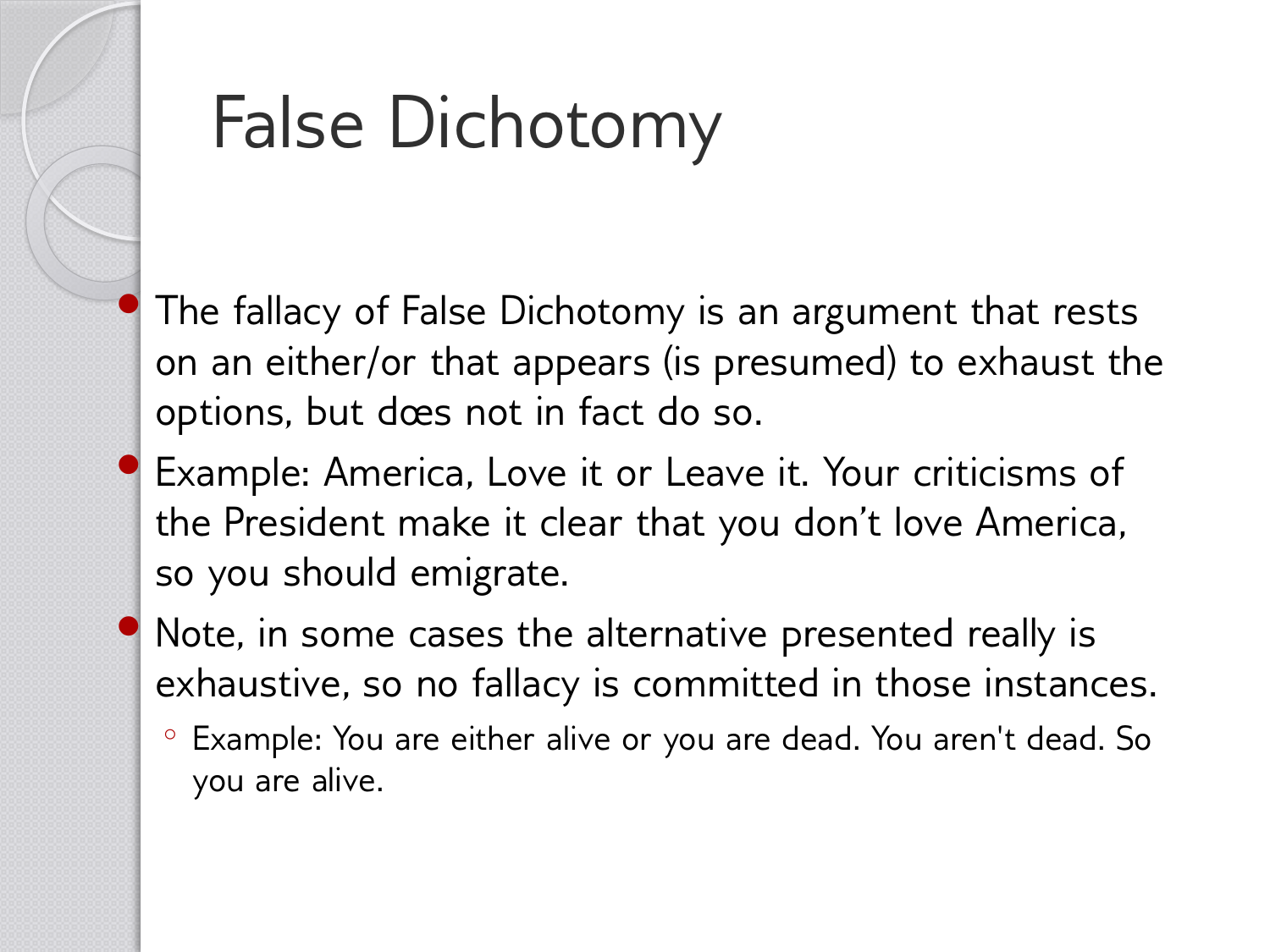

# False Dichotomy
The fallacy of False Dichotomy is an argument that rests on an either/or that appears (is presumed) to exhaust the options, but does not in fact do so.
Example: America, Love it or Leave it. Your criticisms of the President make it clear that you don’t love America, so you should emigrate.
Note, in some cases the alternative presented really is exhaustive, so no fallacy is committed in those instances.
Example: You are either alive or you are dead. You aren't dead. So you are alive.